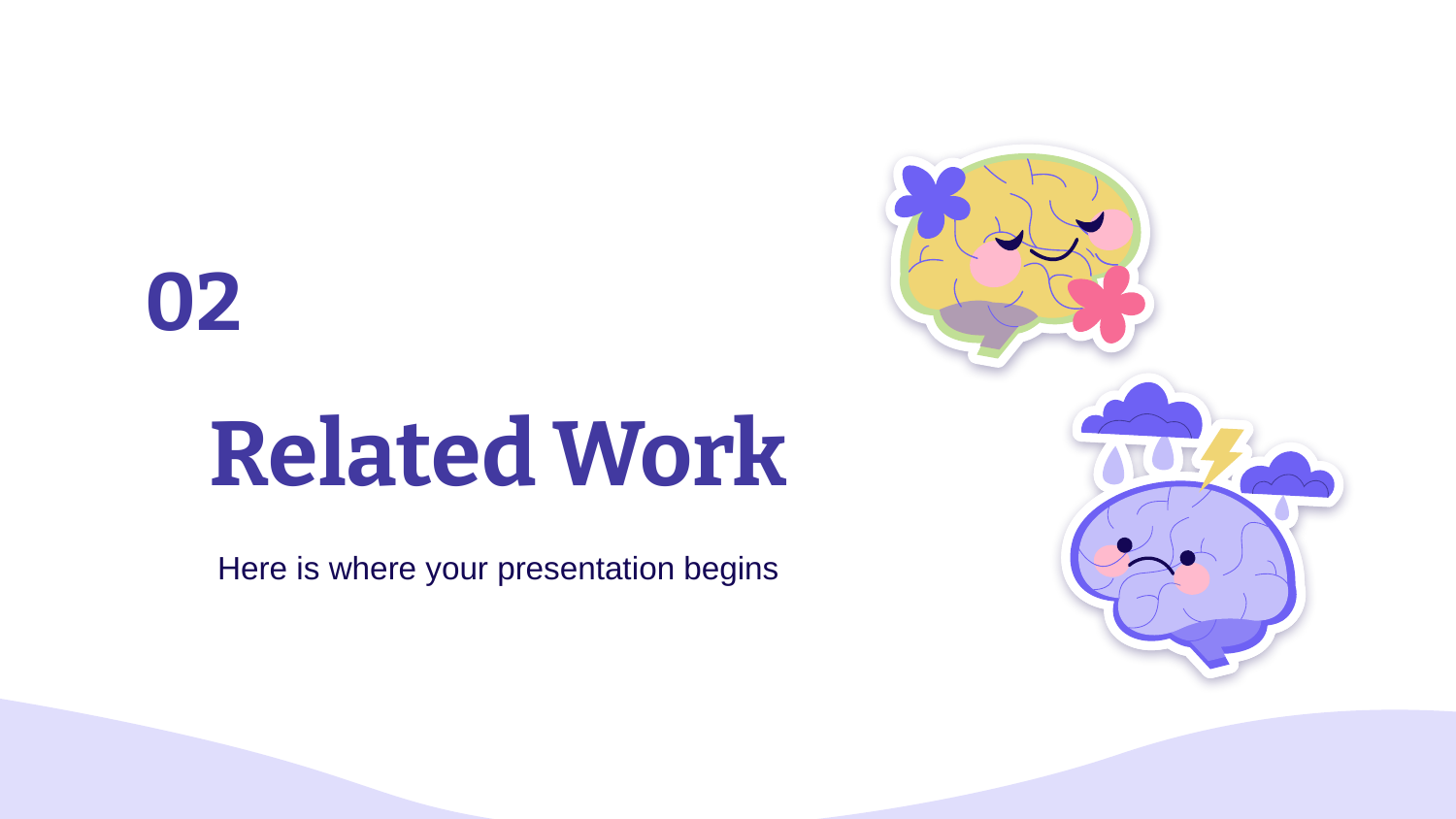

02
# Related Work

Here is where your presentation begins